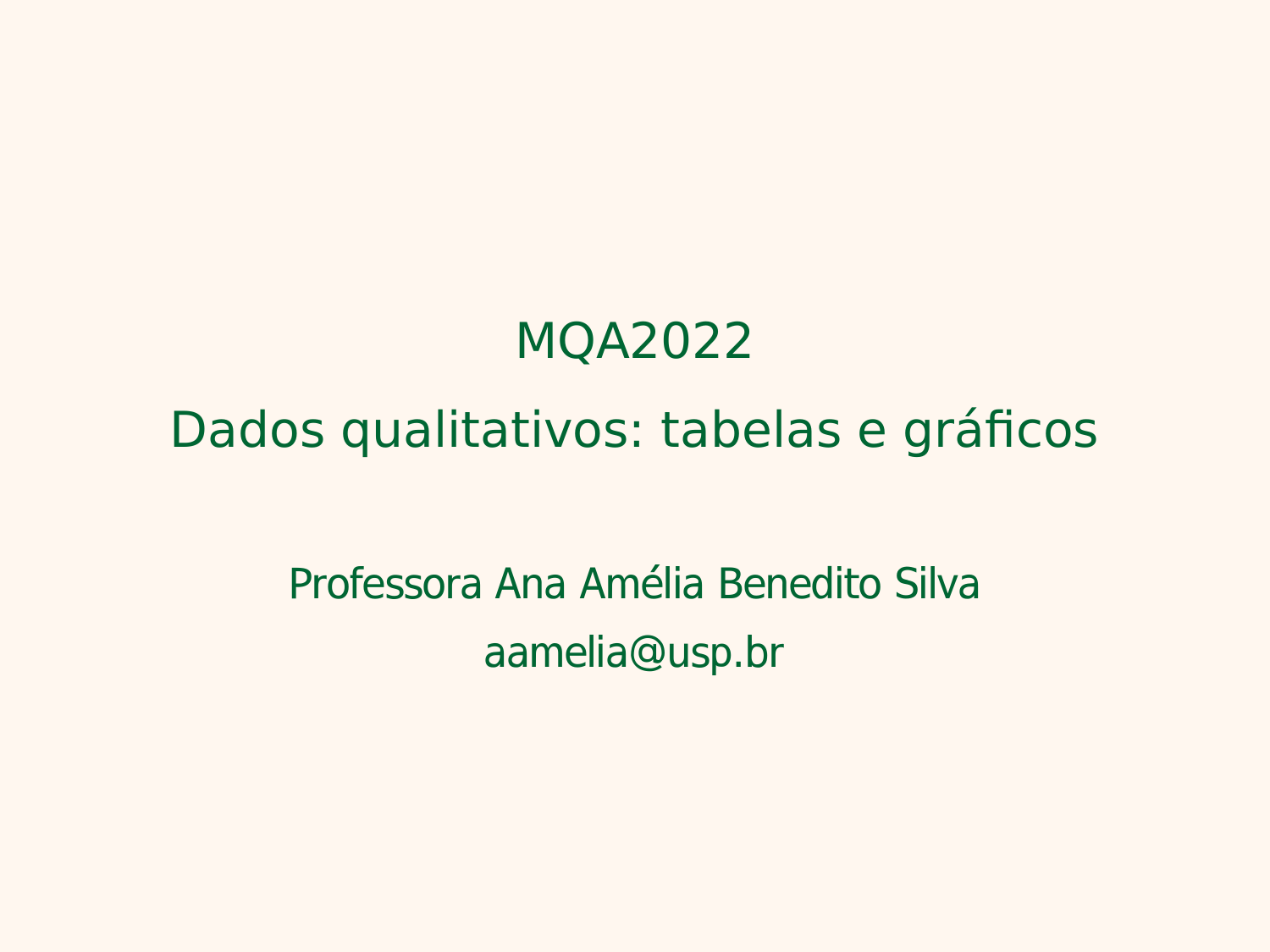

# MQA2022 Dados qualitativos: tabelas e gráficos
Professora Ana Amélia Benedito Silva
aamelia@usp.br